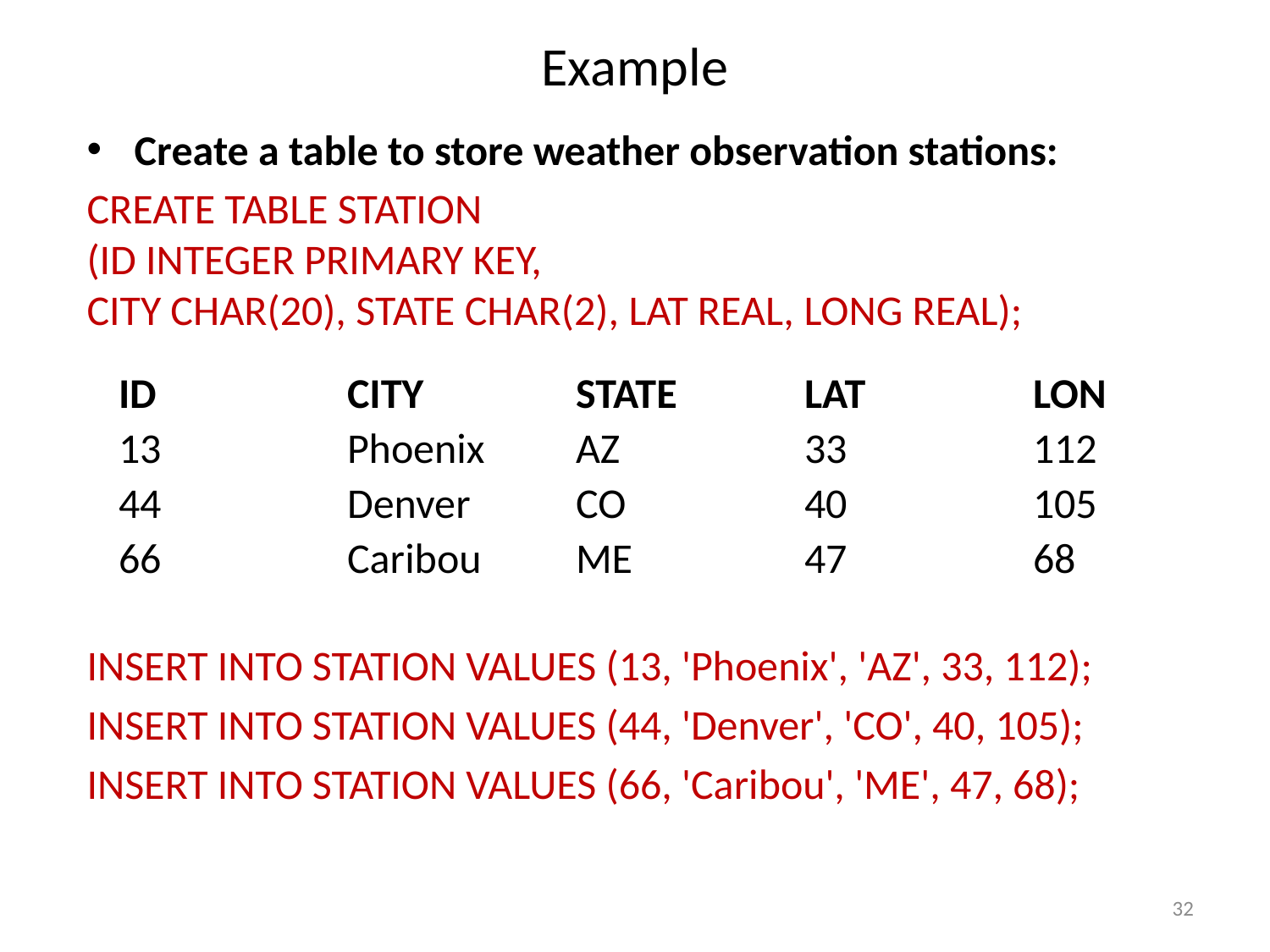

# Example
Create a table to store weather observation stations:
CREATE TABLE STATION 
(ID INTEGER PRIMARY KEY, 
CITY CHAR(20), STATE CHAR(2), LAT REAL, LONG REAL);

INSERT INTO STATION VALUES (13, 'Phoenix', 'AZ', 33, 112);
INSERT INTO STATION VALUES (44, 'Denver', 'CO', 40, 105);
INSERT INTO STATION VALUES (66, 'Caribou', 'ME', 47, 68);

| ID | CITY | STATE | LAT | LON |
| --- | --- | --- | --- | --- |
| 13 | Phoenix | AZ | 33 | 112 |
| 44 | Denver | CO | 40 | 105 |
| 66 | Caribou | ME | 47 | 68 |
32